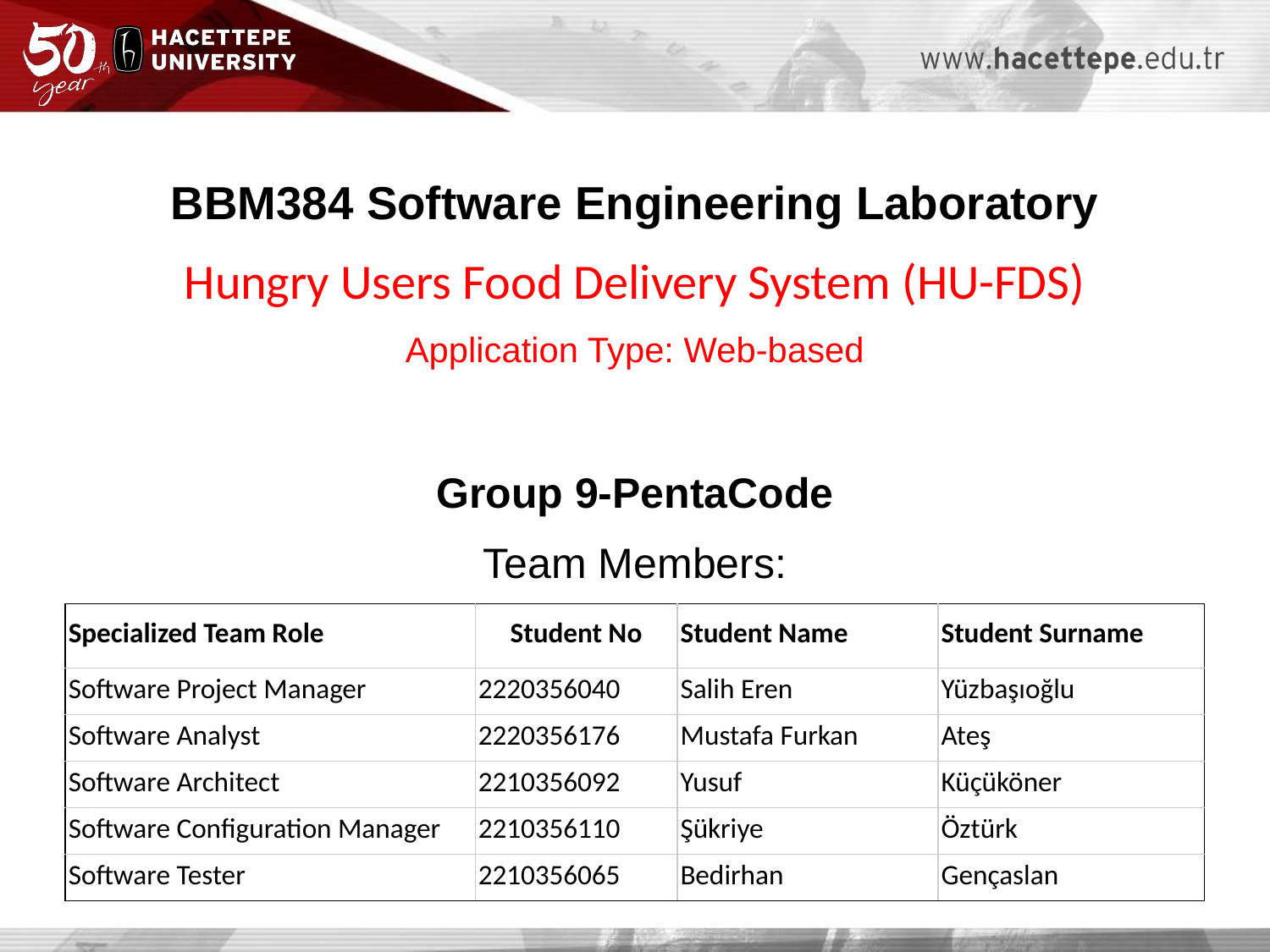

BBM384 Software Engineering Laboratory
Hungry Users Food Delivery System (HU-FDS)
Application Type: Web-based

Group 9-PentaCode
Team Members:
| Specialized Team Role | Student No | Student Name | Student Surname |
| --- | --- | --- | --- |
| Software Project Manager | 2220356040 | Salih Eren | Yüzbaşıoğlu |
| Software Analyst | 2220356176 | Mustafa Furkan | Ateş |
| Software Architect | 2210356092 | Yusuf | Küçüköner |
| Software Configuration Manager | 2210356110 | Şükriye | Öztürk |
| Software Tester | 2210356065 | Bedirhan | Gençaslan |